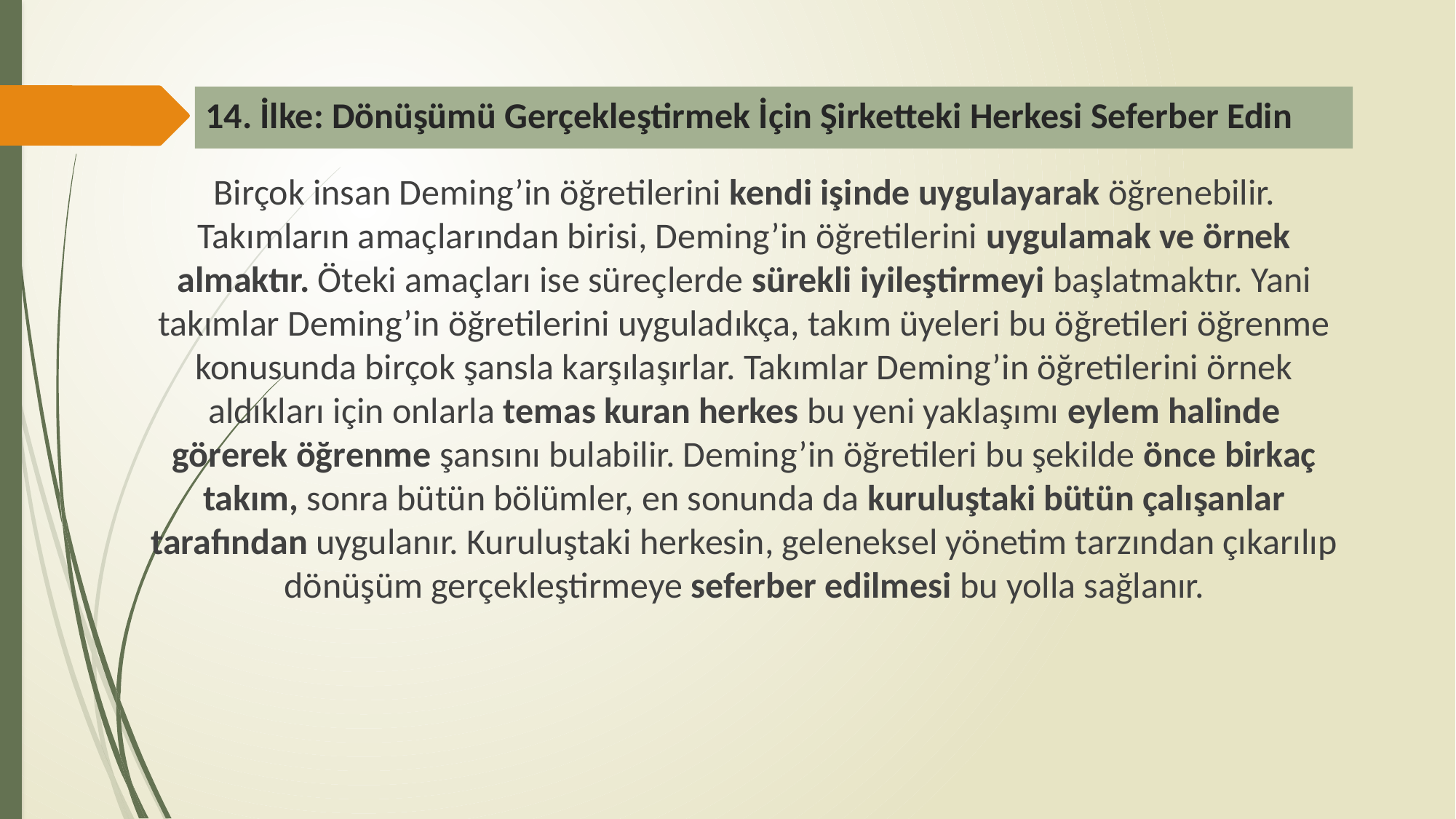

# 14. İlke: Dönüşümü Gerçekleştirmek İçin Şirketteki Herkesi Seferber Edin
Birçok insan Deming’in öğretilerini kendi işinde uygulayarak öğrenebilir. Takımların amaçlarından birisi, Deming’in öğretilerini uygulamak ve örnek almaktır. Öteki amaçları ise süreçlerde sürekli iyileştirmeyi başlatmaktır. Yani takımlar Deming’in öğretilerini uyguladıkça, takım üyeleri bu öğretileri öğrenme konusunda birçok şansla karşılaşırlar. Takımlar Deming’in öğretilerini örnek aldıkları için onlarla temas kuran herkes bu yeni yaklaşımı eylem halinde görerek öğrenme şansını bulabilir. Deming’in öğretileri bu şekilde önce birkaç takım, sonra bütün bölümler, en sonunda da kuruluştaki bütün çalışanlar tarafından uygulanır. Kuruluştaki herkesin, geleneksel yönetim tarzından çıkarılıp dönüşüm gerçekleştirmeye seferber edilmesi bu yolla sağlanır.